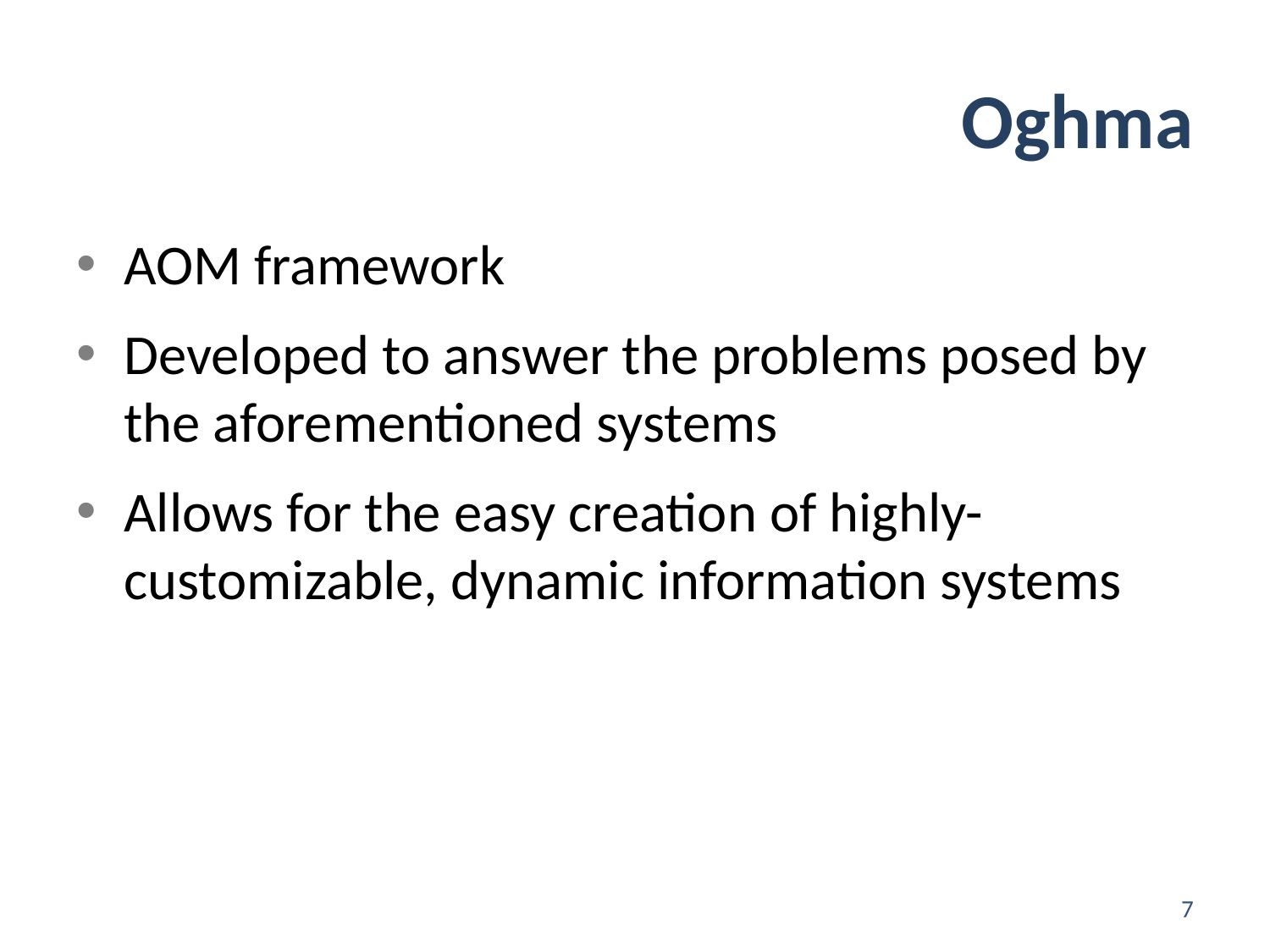

# Oghma
AOM framework
Developed to answer the problems posed by the aforementioned systems
Allows for the easy creation of highly-customizable, dynamic information systems

7